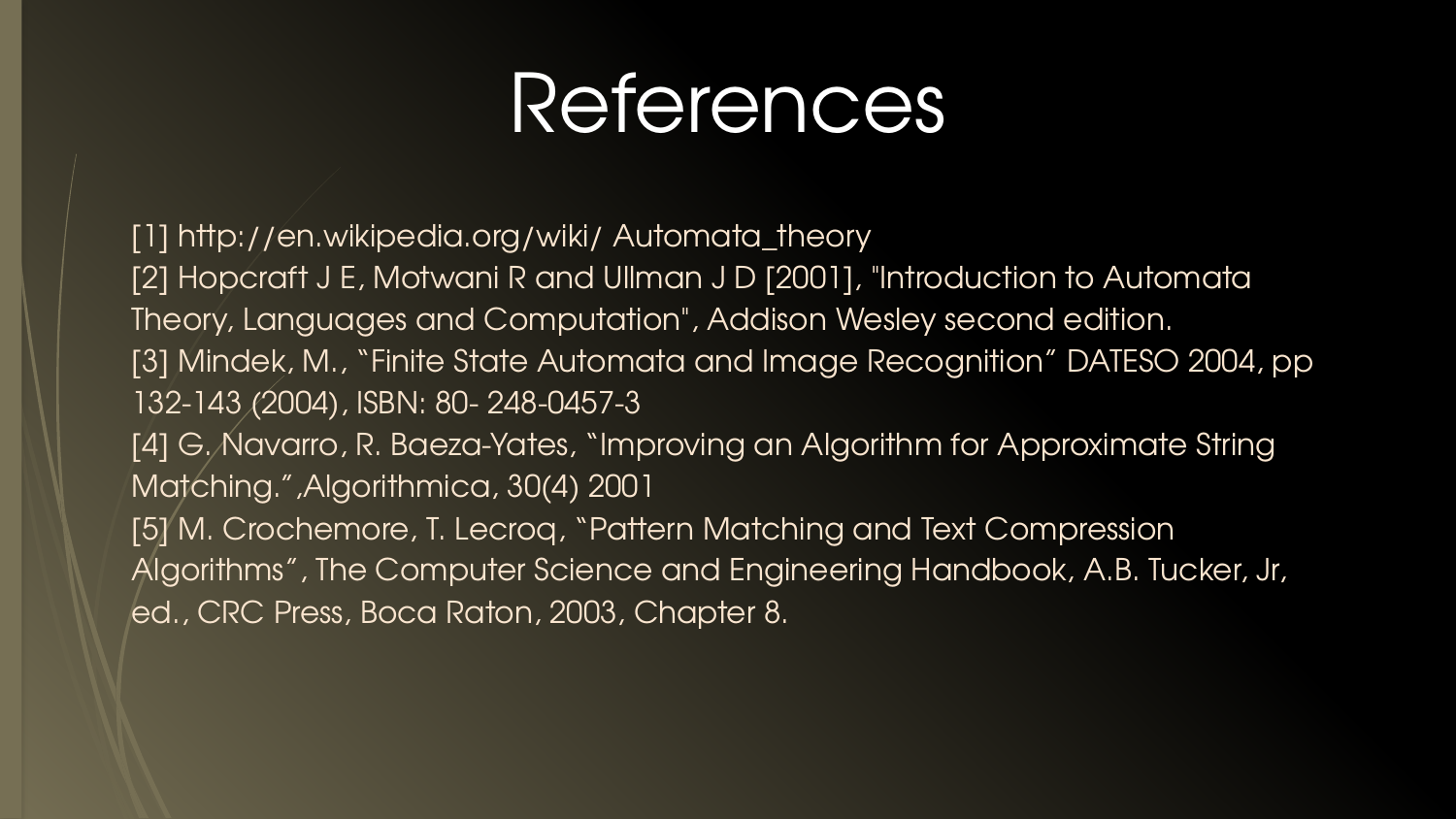

# References
[1] http://en.wikipedia.org/wiki/ Automata_theory
[2] Hopcraft J E, Motwani R and Ullman J D [2001], "Introduction to Automata Theory, Languages and Computation", Addison Wesley second edition.
[3] Mindek, M., “Finite State Automata and Image Recognition” DATESO 2004, pp 132-143 (2004), ISBN: 80- 248-0457-3
[4] G. Navarro, R. Baeza-Yates, “Improving an Algorithm for Approximate String Matching.”,Algorithmica, 30(4) 2001
[5] M. Crochemore, T. Lecroq, “Pattern Matching and Text Compression Algorithms”, The Computer Science and Engineering Handbook, A.B. Tucker, Jr, ed., CRC Press, Boca Raton, 2003, Chapter 8.